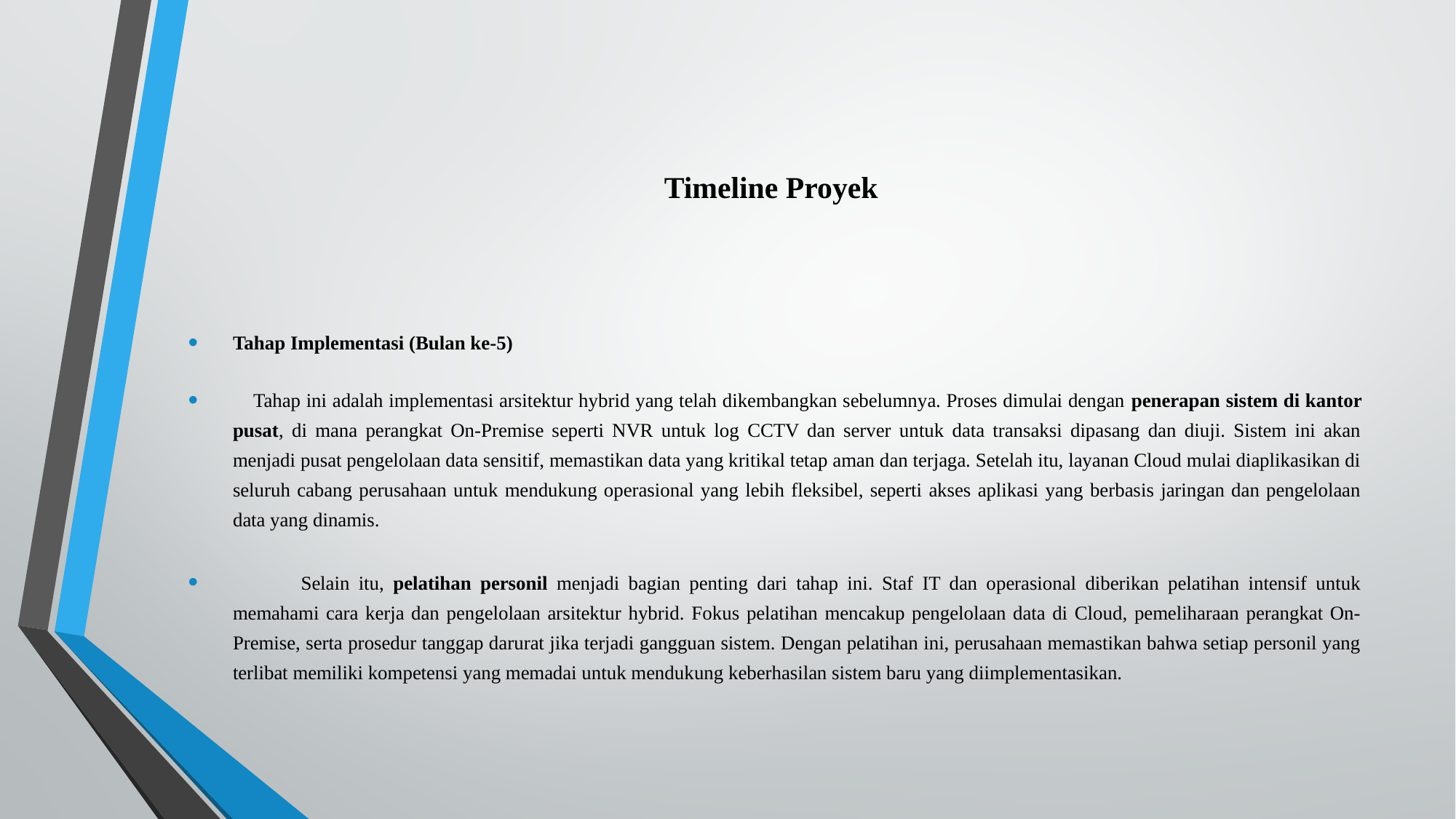

# Timeline Proyek
Tahap Implementasi (Bulan ke-5)
    Tahap ini adalah implementasi arsitektur hybrid yang telah dikembangkan sebelumnya. Proses dimulai dengan penerapan sistem di kantor pusat, di mana perangkat On-Premise seperti NVR untuk log CCTV dan server untuk data transaksi dipasang dan diuji. Sistem ini akan menjadi pusat pengelolaan data sensitif, memastikan data yang kritikal tetap aman dan terjaga. Setelah itu, layanan Cloud mulai diaplikasikan di seluruh cabang perusahaan untuk mendukung operasional yang lebih fleksibel, seperti akses aplikasi yang berbasis jaringan dan pengelolaan data yang dinamis.
             Selain itu, pelatihan personil menjadi bagian penting dari tahap ini. Staf IT dan operasional diberikan pelatihan intensif untuk memahami cara kerja dan pengelolaan arsitektur hybrid. Fokus pelatihan mencakup pengelolaan data di Cloud, pemeliharaan perangkat On-Premise, serta prosedur tanggap darurat jika terjadi gangguan sistem. Dengan pelatihan ini, perusahaan memastikan bahwa setiap personil yang terlibat memiliki kompetensi yang memadai untuk mendukung keberhasilan sistem baru yang diimplementasikan.